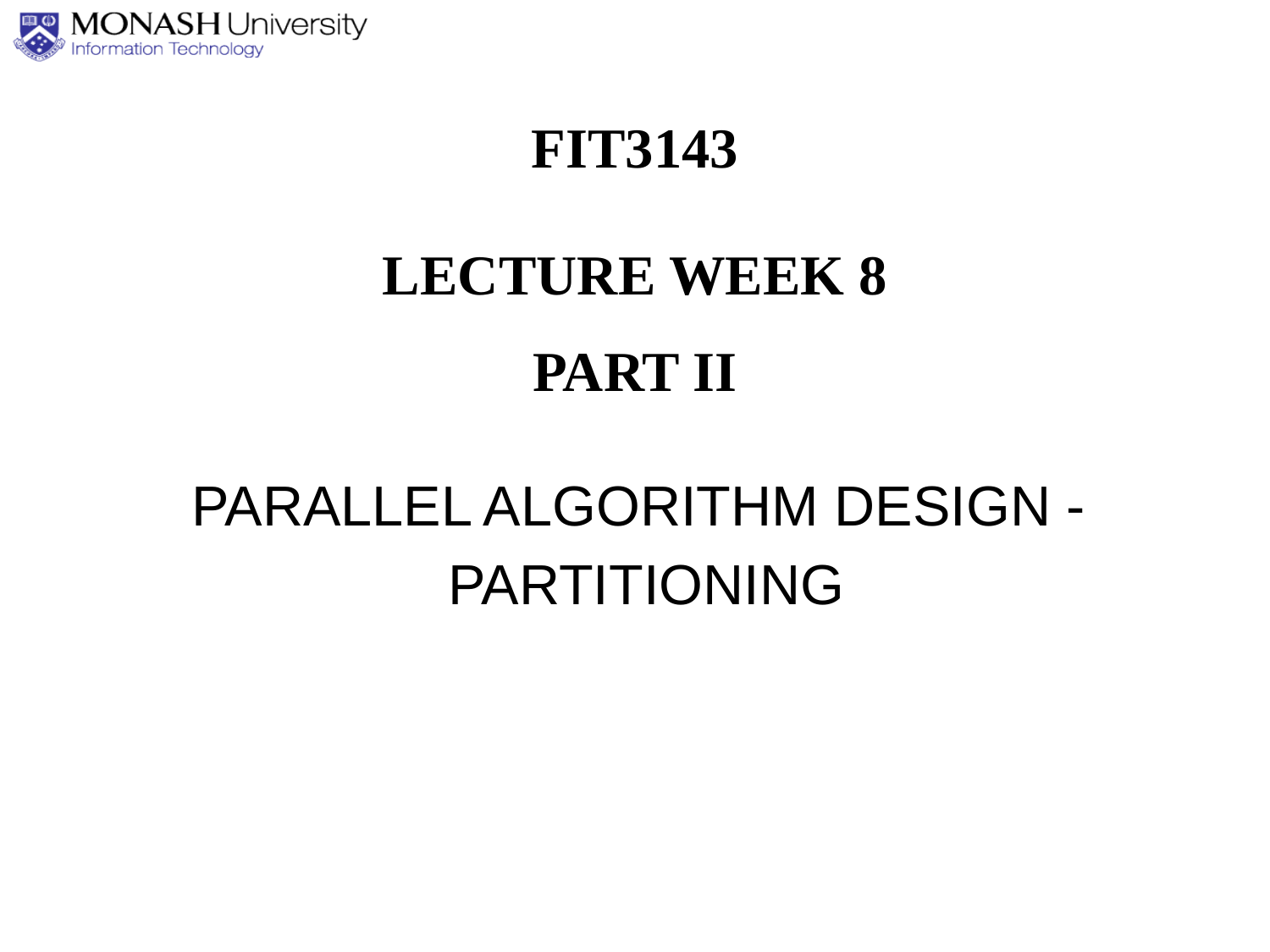

FIT3143
LECTURE WEEK 8
PART II
PARALLEL ALGORITHM DESIGN -
PARTITIONING